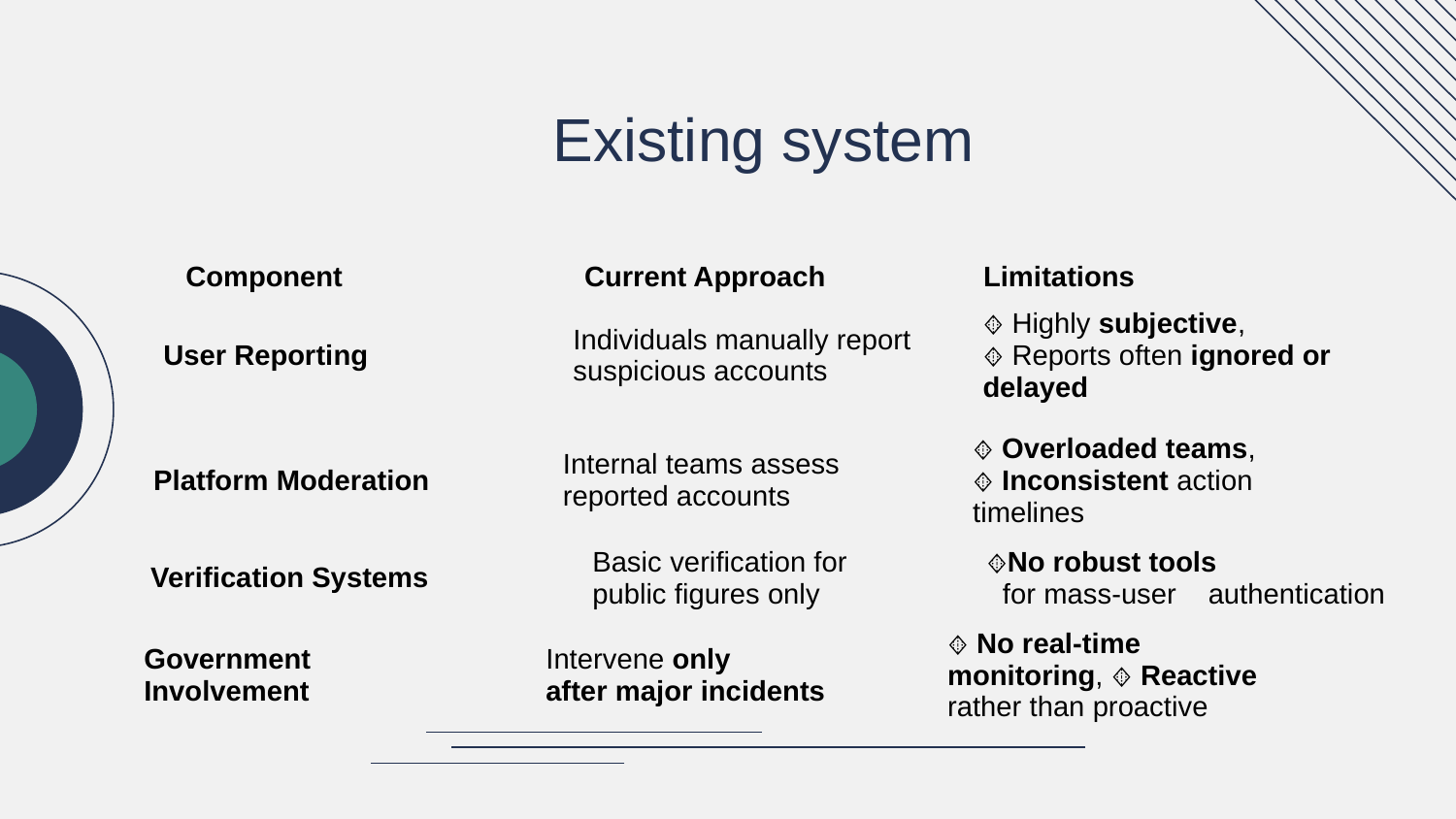

# Existing system
|  |  |  |
| --- | --- | --- |
| Component | Current Approach | Limitations |
|  |  |  |
|  |  |  |
| User Reporting | Individuals manually report suspicious accounts | 🔸 Highly subjective, 🔸 Reports often ignored or delayed |
| --- | --- | --- |
| Platform Moderation | Internal teams assess reported accounts | 🔸 Overloaded teams, 🔸 Inconsistent action timelines |
| --- | --- | --- |
| Verification Systems | Basic verification for public figures only | 🔸No robust tools for mass-user authentication |
| --- | --- | --- |
| Government Involvement | Intervene only after major incidents | 🔸 No real-time monitoring, 🔸 Reactive rather than proactive |
| --- | --- | --- |